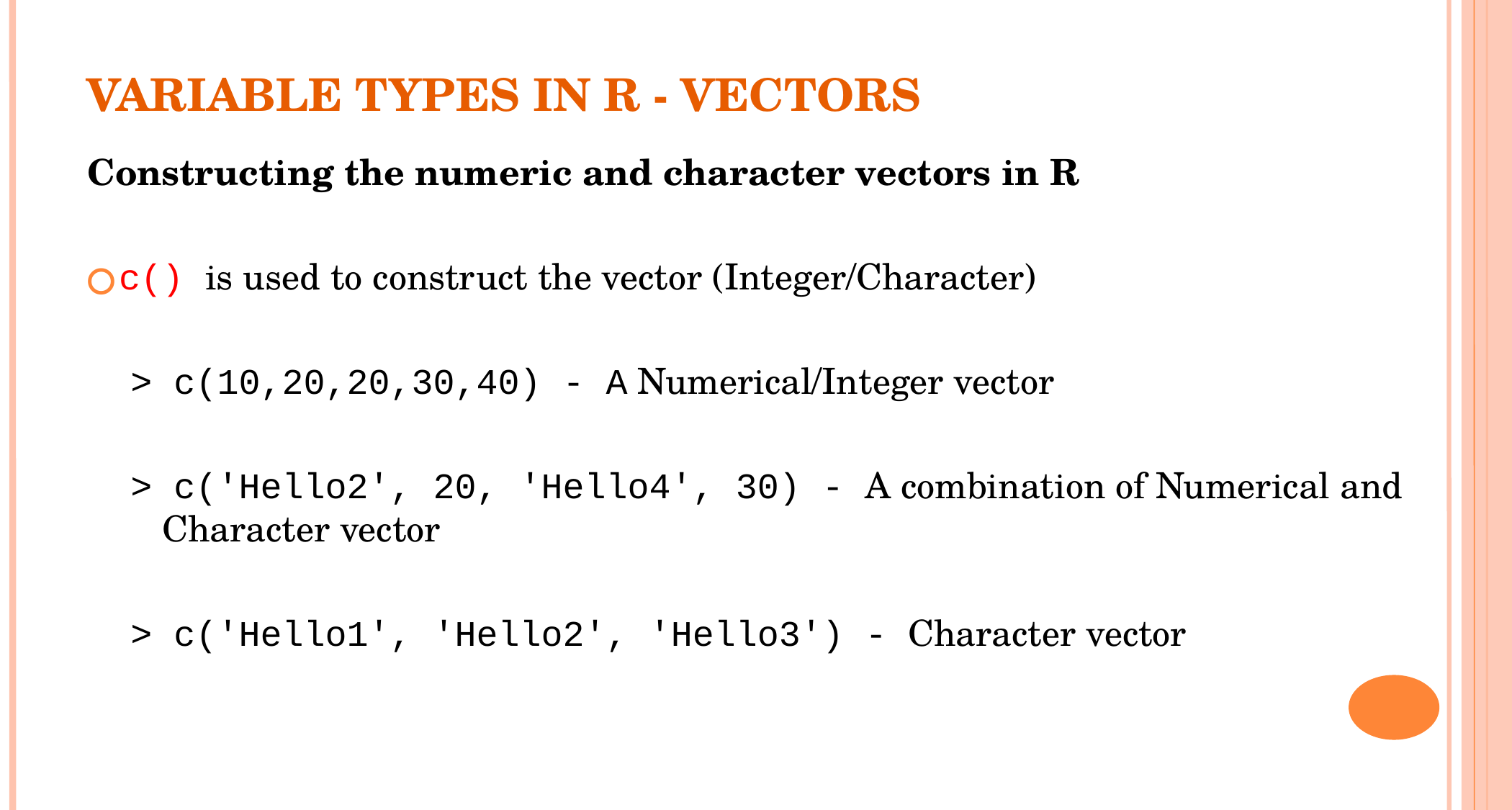

VARIABLE TYPES IN R - VECTORS
Constructing the numeric and character vectors in R

c() is used to construct the vector (Integer/Character)

> c(10,20,20,30,40) - A Numerical/Integer vector

> c('Hello2', 20, 'Hello4', 30) - A combination of Numerical and Character vector

> c('Hello1', 'Hello2', 'Hello3') - Character vector